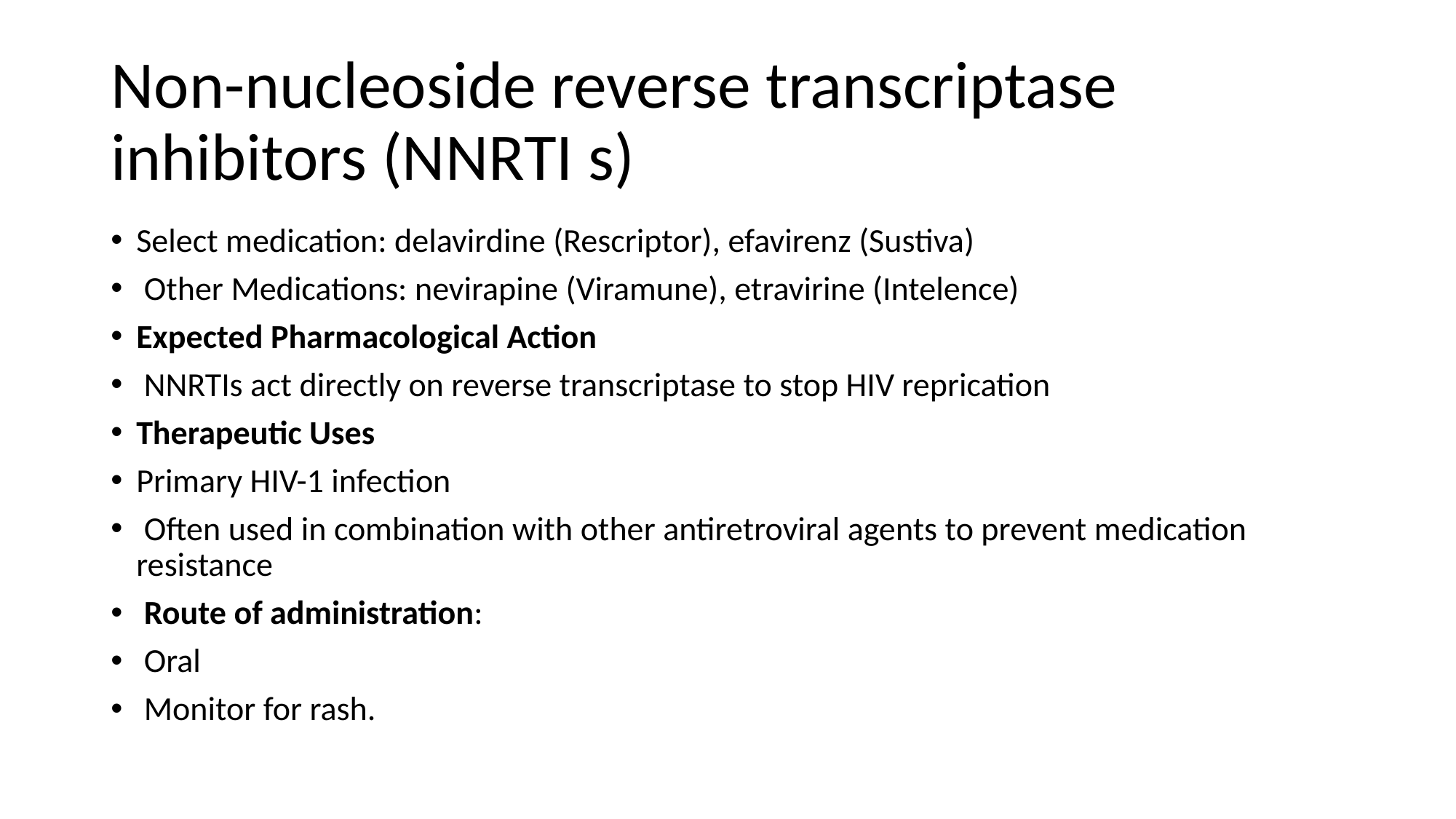

# Non-nucleoside reverse transcriptase inhibitors (NNRTI s)
Select medication: delavirdine (Rescriptor), efavirenz (Sustiva)
 Other Medications: nevirapine (Viramune), etravirine (Intelence)
Expected Pharmacological Action
 NNRTIs act directly on reverse transcriptase to stop HIV reprication
Therapeutic Uses
Primary HIV-1 infection
 Often used in combination with other antiretroviral agents to prevent medication resistance
 Route of administration:
 Oral
 Monitor for rash.